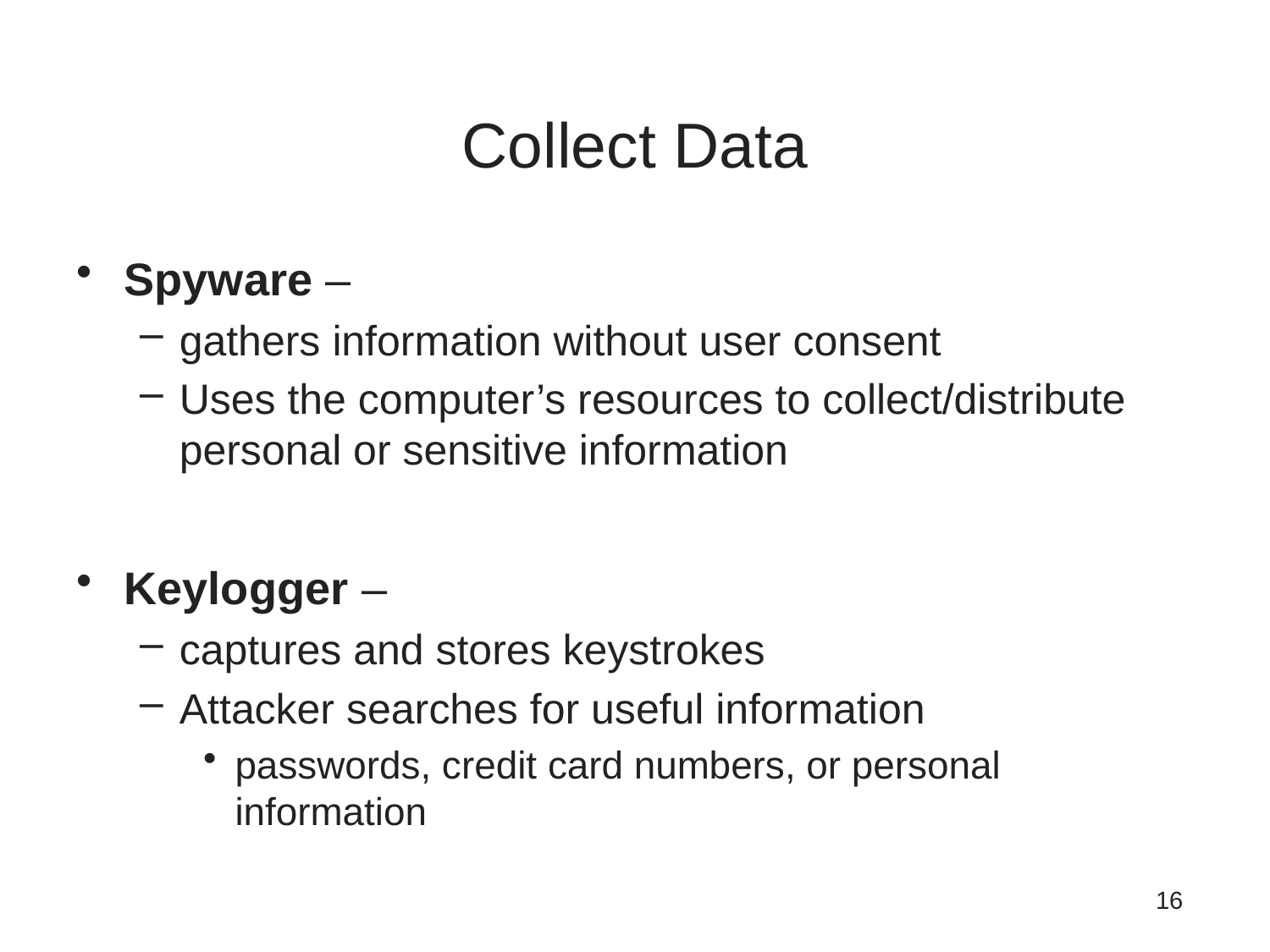

# Collect Data
Spyware –
gathers information without user consent
Uses the computer’s resources to collect/distribute personal or sensitive information

Keylogger –
captures and stores keystrokes
Attacker searches for useful information
passwords, credit card numbers, or personal information
16